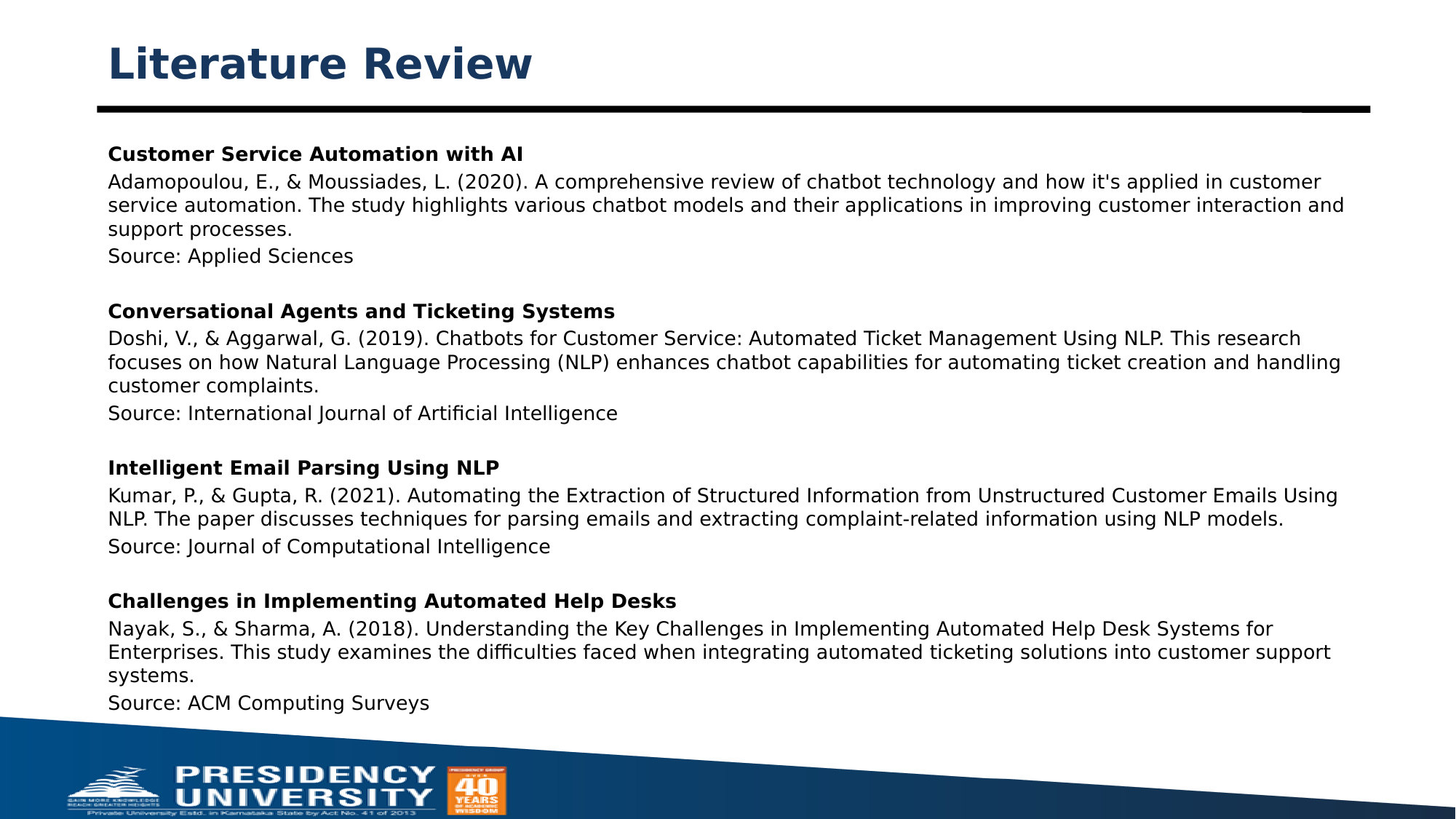

# Literature Review
Customer Service Automation with AI
Adamopoulou, E., & Moussiades, L. (2020). A comprehensive review of chatbot technology and how it's applied in customer service automation. The study highlights various chatbot models and their applications in improving customer interaction and support processes.
Source: Applied Sciences

Conversational Agents and Ticketing Systems
Doshi, V., & Aggarwal, G. (2019). Chatbots for Customer Service: Automated Ticket Management Using NLP. This research focuses on how Natural Language Processing (NLP) enhances chatbot capabilities for automating ticket creation and handling customer complaints.
Source: International Journal of Artificial Intelligence

Intelligent Email Parsing Using NLP
Kumar, P., & Gupta, R. (2021). Automating the Extraction of Structured Information from Unstructured Customer Emails Using NLP. The paper discusses techniques for parsing emails and extracting complaint-related information using NLP models.
Source: Journal of Computational Intelligence

Challenges in Implementing Automated Help Desks
Nayak, S., & Sharma, A. (2018). Understanding the Key Challenges in Implementing Automated Help Desk Systems for Enterprises. This study examines the difficulties faced when integrating automated ticketing solutions into customer support systems.
Source: ACM Computing Surveys